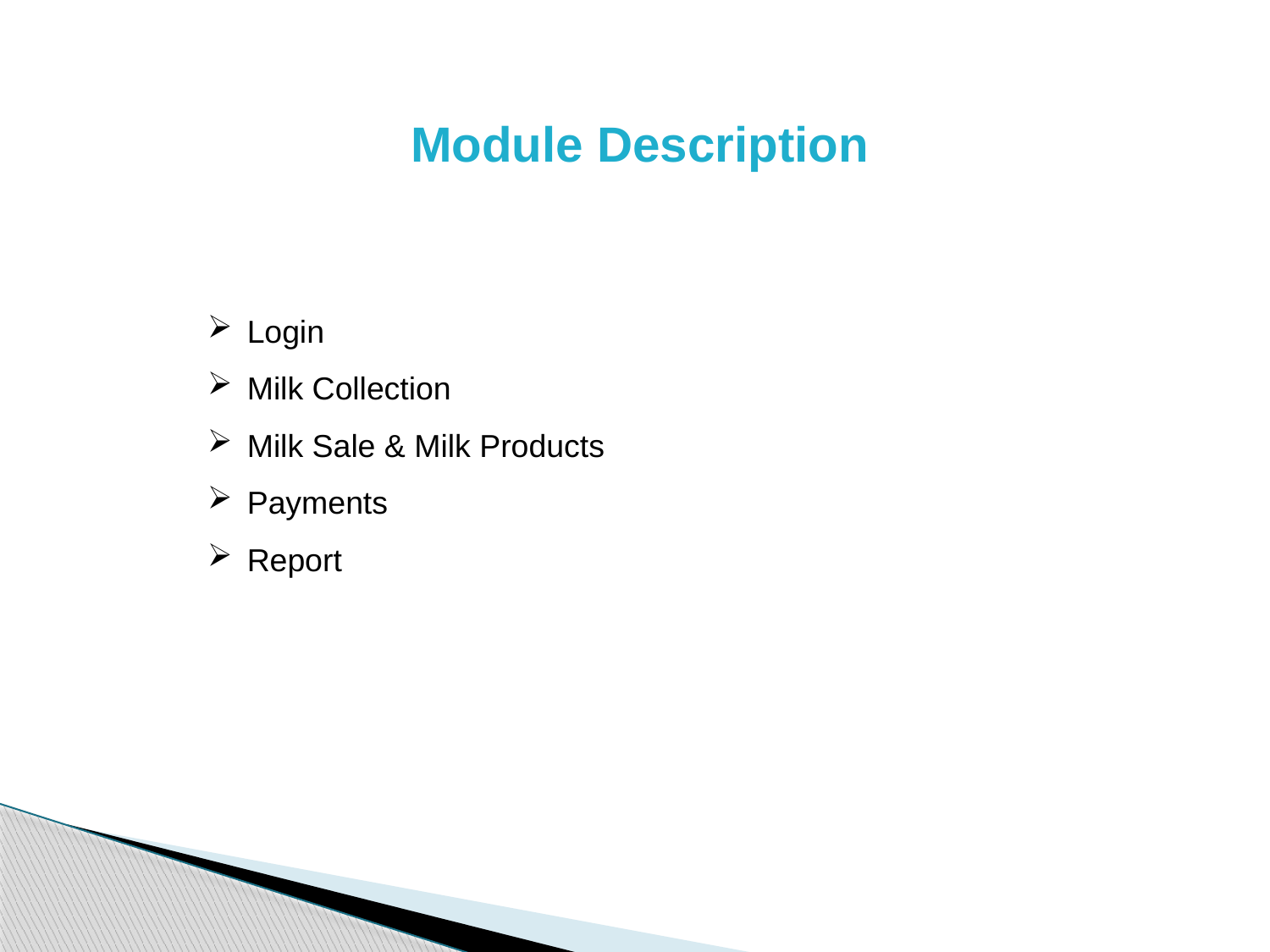

Module Description
Login
Milk Collection
Milk Sale & Milk Products
Payments
Report